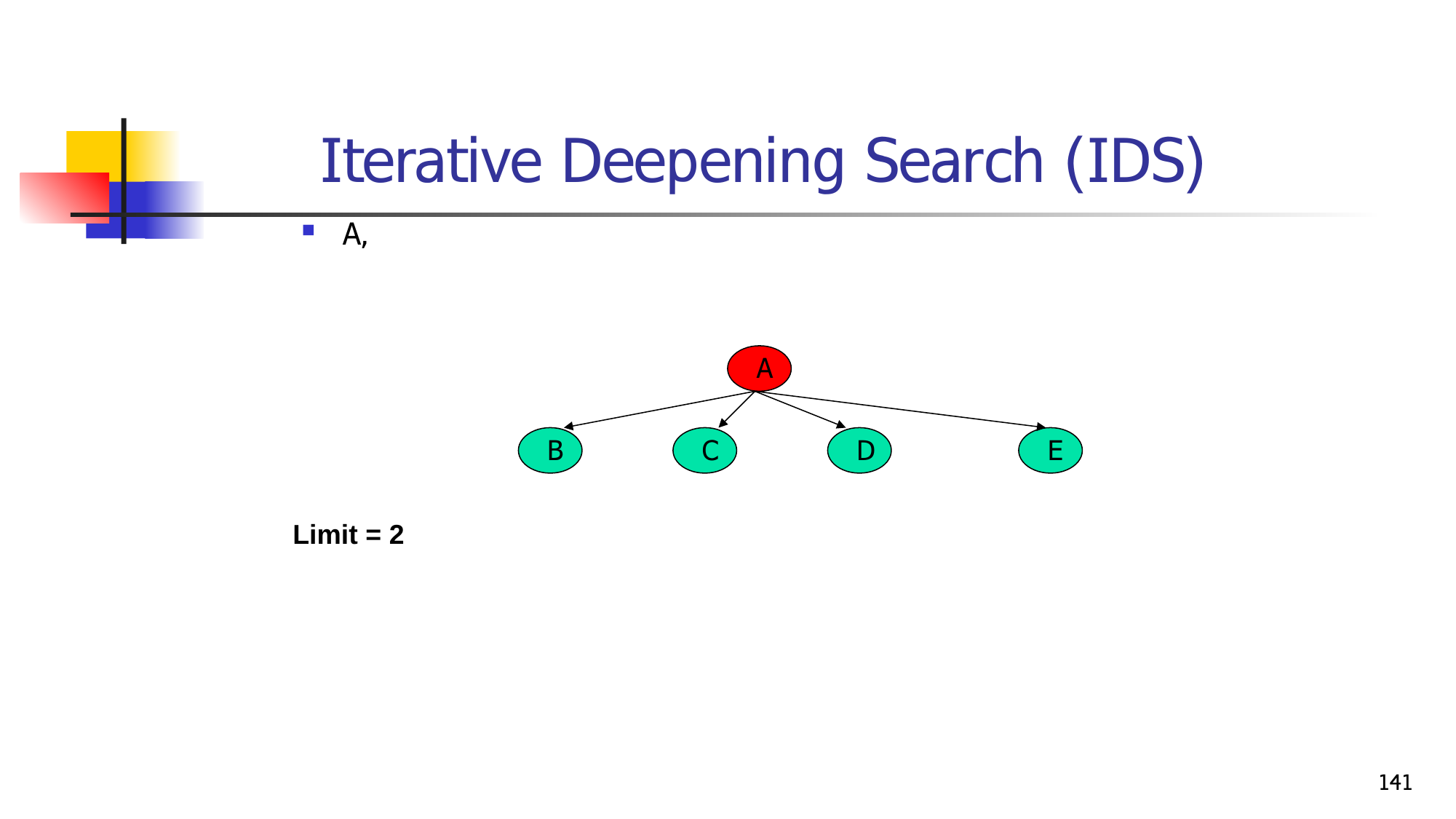

# Iterative Deepening Search (IDS)
A,

A

B

C

D

E
Limit = 2
141